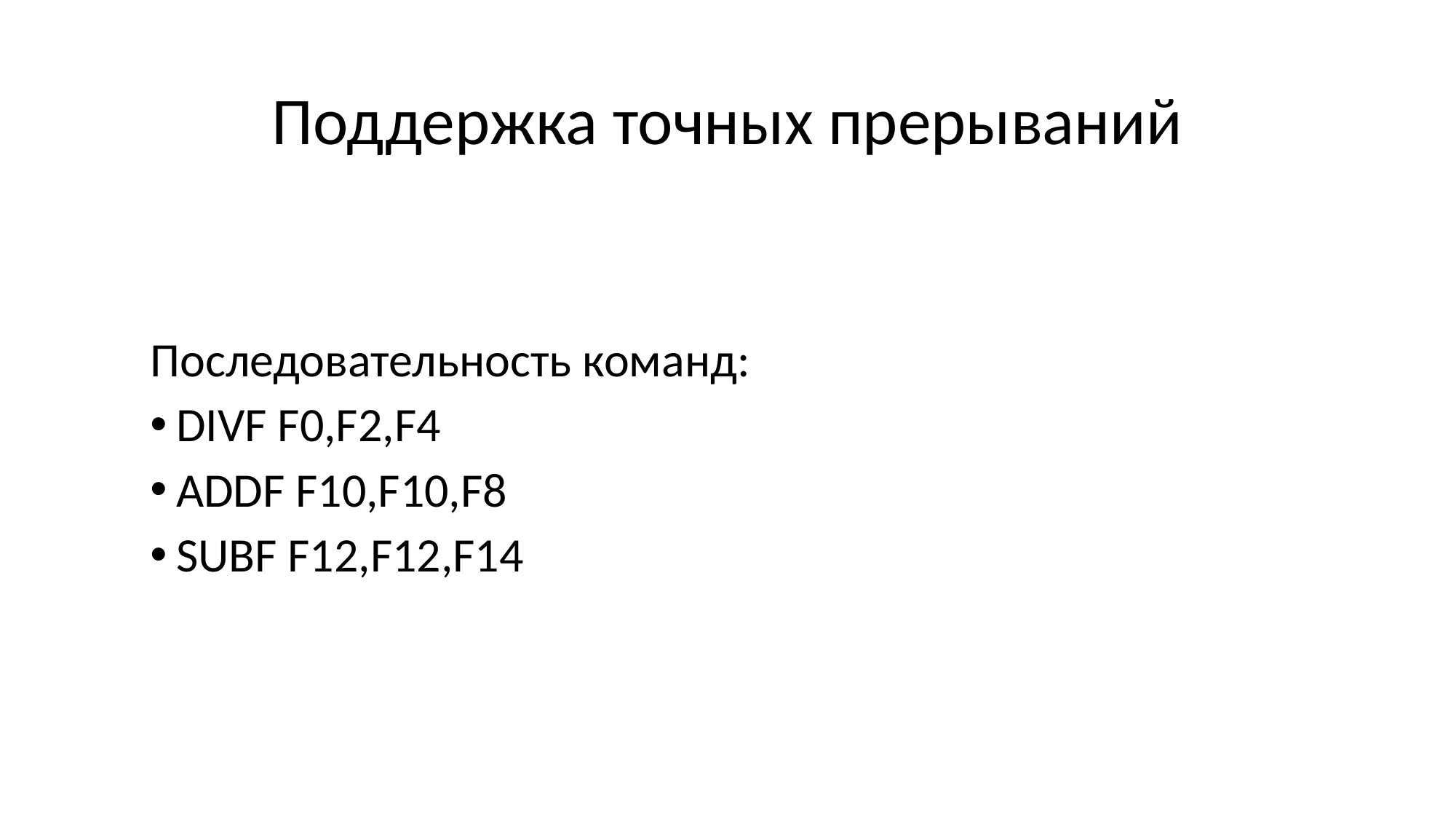

# Поддержка точных прерываний
Последовательность команд:
DIVF F0,F2,F4
ADDF F10,F10,F8
SUBF F12,F12,F14